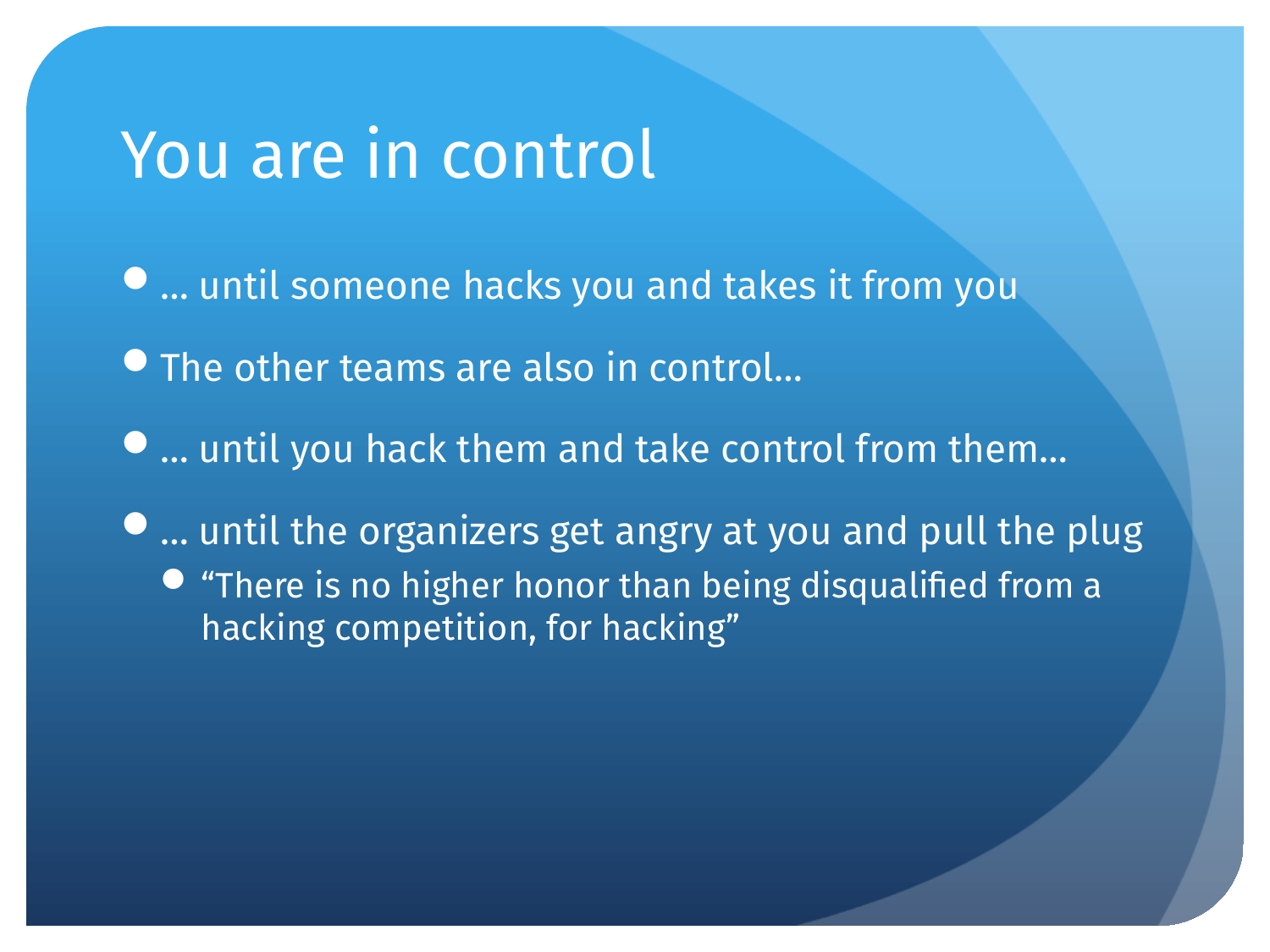

# You are in control
… until someone hacks you and takes it from you
The other teams are also in control…
… until you hack them and take control from them…
… until the organizers get angry at you and pull the plug
“There is no higher honor than being disqualified from a hacking competition, for hacking”